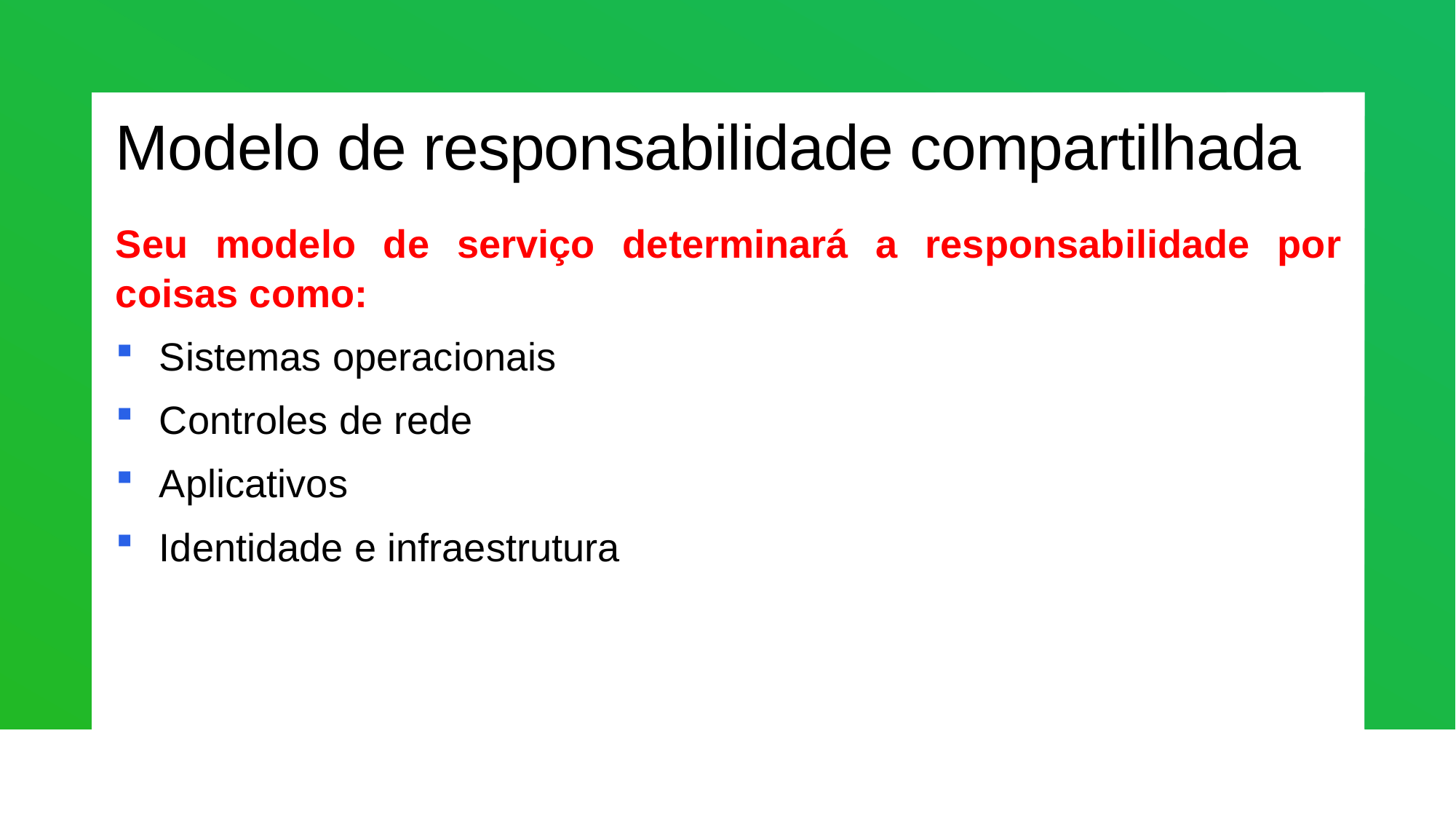

# Modelo de responsabilidade compartilhada
Seu modelo de serviço determinará a responsabilidade por coisas como:
Sistemas operacionais
Controles de rede
Aplicativos
Identidade e infraestrutura